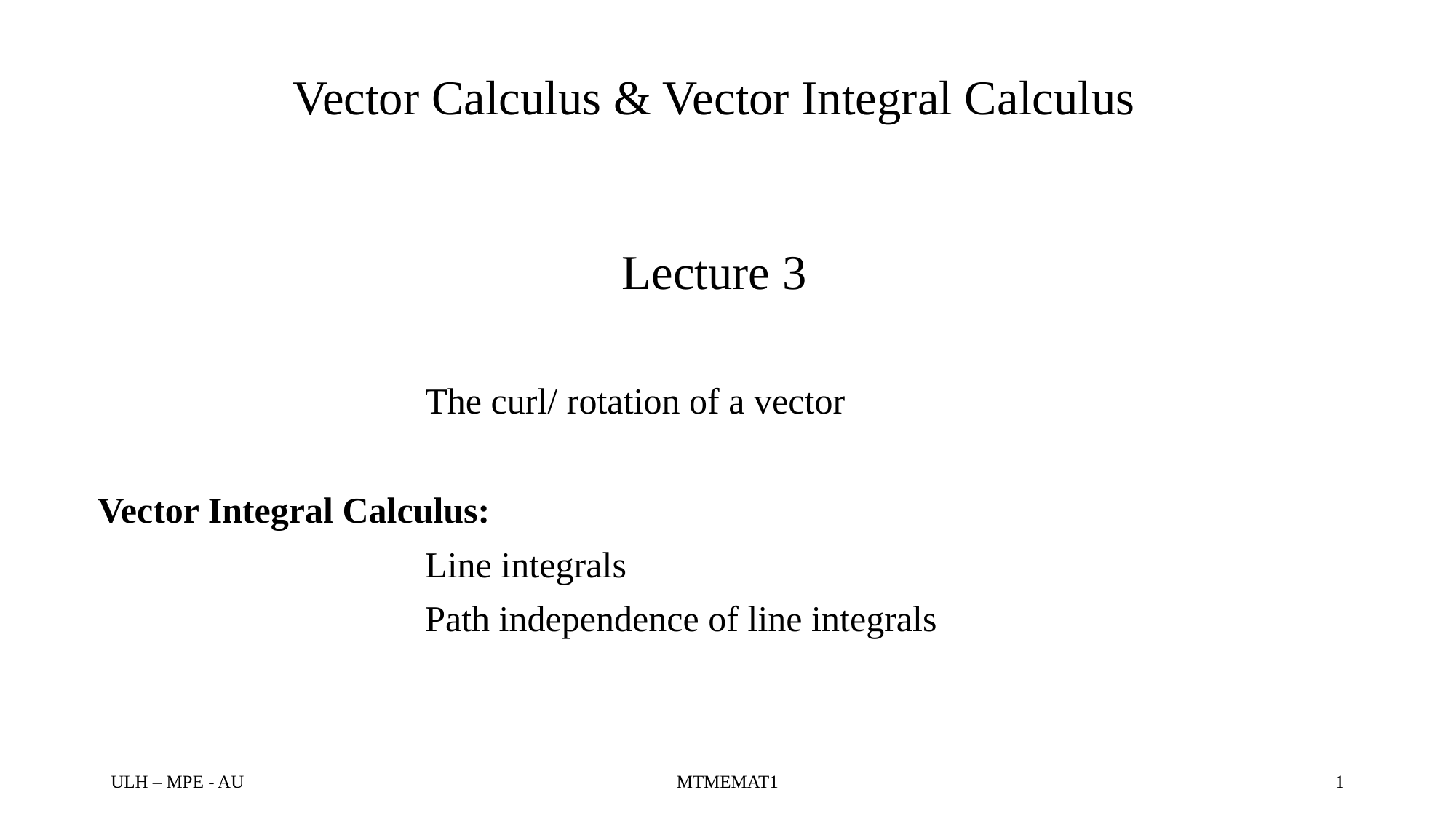

# Vector Calculus & Vector Integral Calculus

Lecture 3

			The curl/ rotation of a vector

Vector Integral Calculus:
			Line integrals
			Path independence of line integrals

ULH – MPE - AU
MTMEMAT1
1